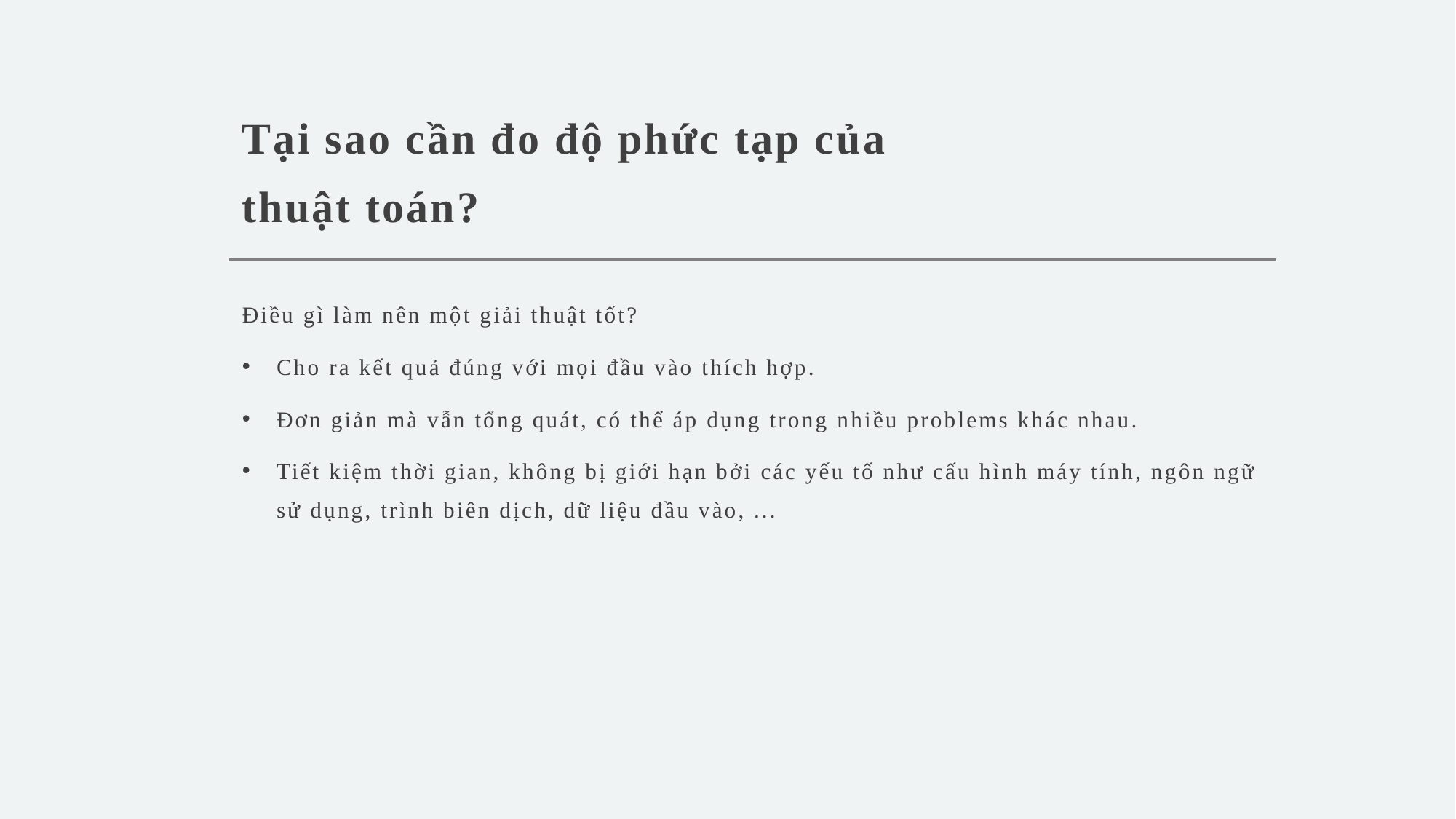

# Tại sao cần đo độ phức tạp của thuật toán?
Điều gì làm nên một giải thuật tốt?
Cho ra kết quả đúng với mọi đầu vào thích hợp.
Đơn giản mà vẫn tổng quát, có thể áp dụng trong nhiều problems khác nhau.
Tiết kiệm thời gian, không bị giới hạn bởi các yếu tố như cấu hình máy tính, ngôn ngữ sử dụng, trình biên dịch, dữ liệu đầu vào, ...